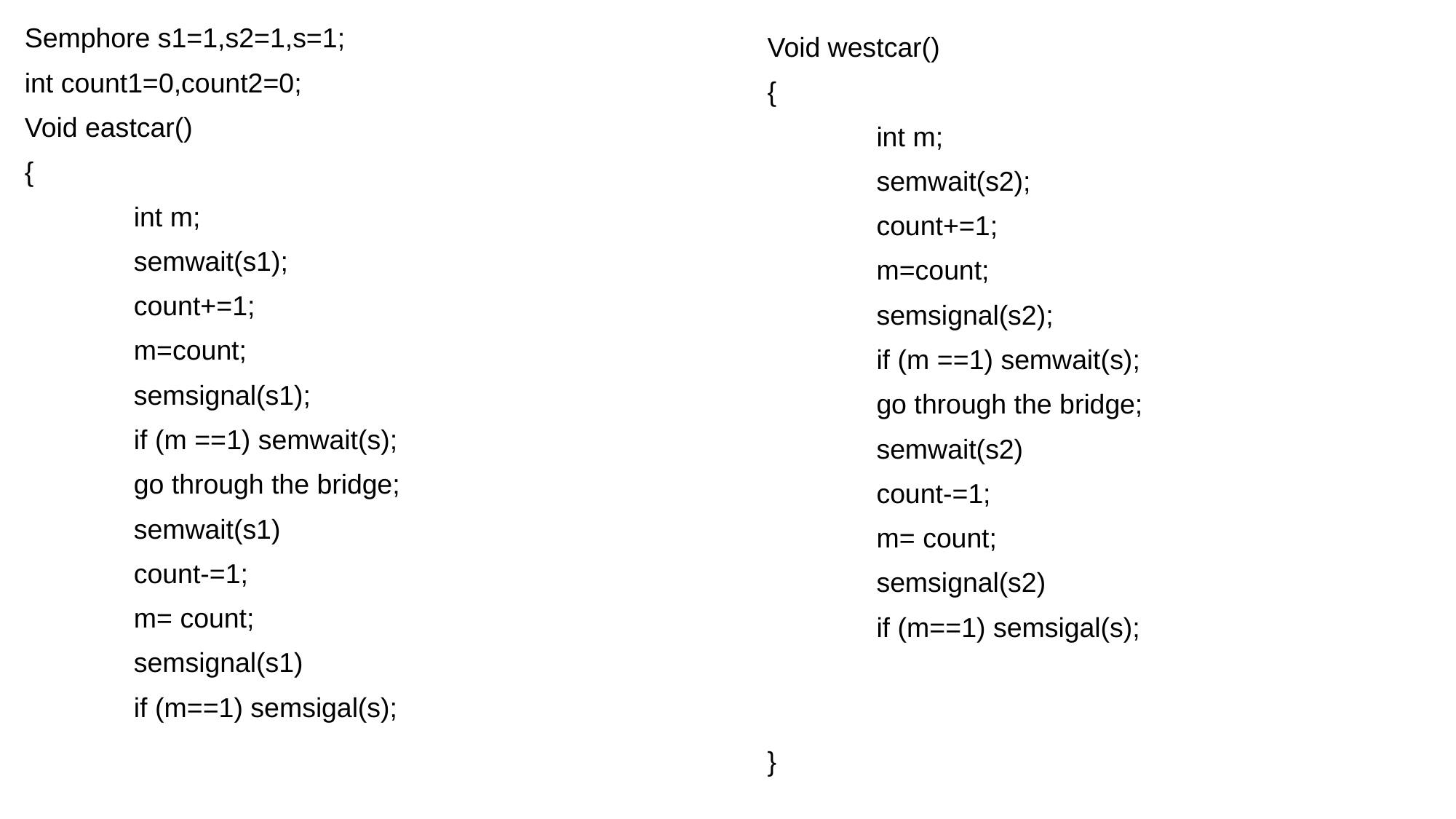

Semphore s1=1,s2=1,s=1;
int count1=0,count2=0;
Void eastcar()
{
	int m;
	semwait(s1);
	count+=1;
	m=count;
	semsignal(s1);
	if (m ==1) semwait(s);
	go through the bridge;
	semwait(s1)
	count-=1;
	m= count;
	semsignal(s1)
	if (m==1) semsigal(s);

}
Void westcar()
{
	int m;
	semwait(s2);
	count+=1;
	m=count;
	semsignal(s2);
	if (m ==1) semwait(s);
	go through the bridge;
	semwait(s2)
	count-=1;
	m= count;
	semsignal(s2)
	if (m==1) semsigal(s);

}